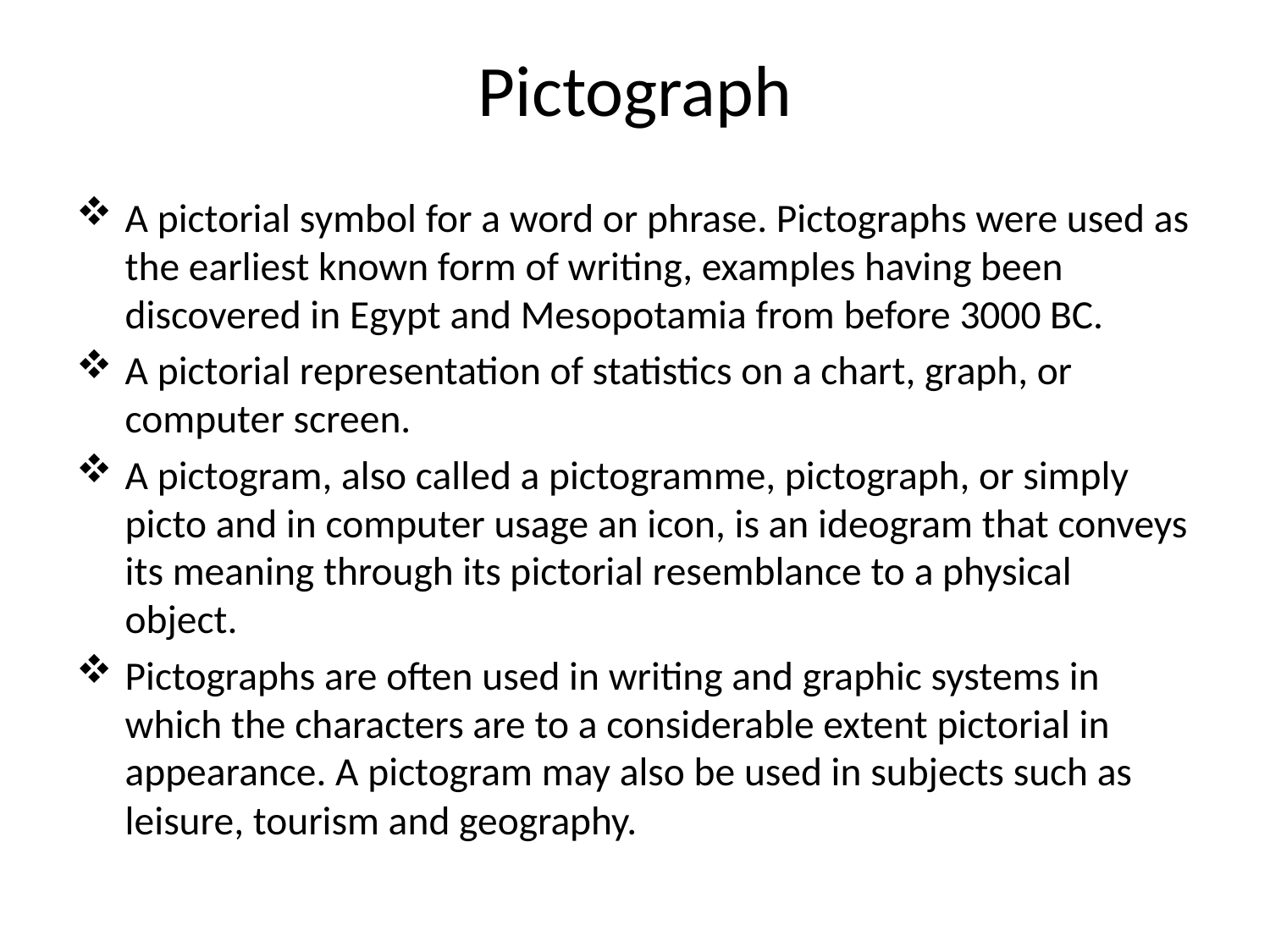

# Pictograph

A pictorial symbol for a word or phrase. Pictographs were used as the earliest known form of writing, examples having been discovered in Egypt and Mesopotamia from before 3000 BC.
A pictorial representation of statistics on a chart, graph, or computer screen.
A pictogram, also called a pictogramme, pictograph, or simply picto and in computer usage an icon, is an ideogram that conveys its meaning through its pictorial resemblance to a physical object.
Pictographs are often used in writing and graphic systems in which the characters are to a considerable extent pictorial in appearance. A pictogram may also be used in subjects such as leisure, tourism and geography.